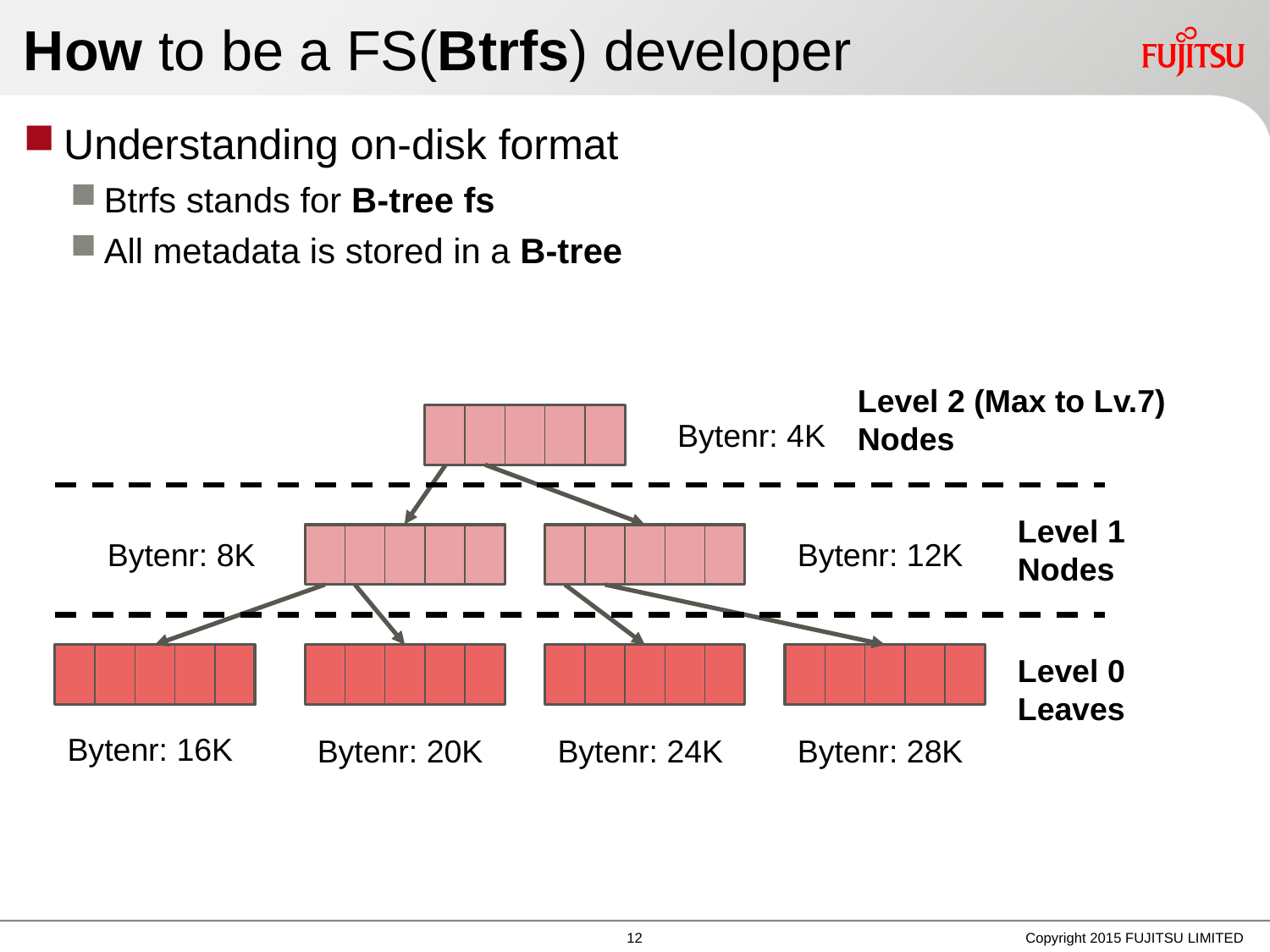

# How to be a FS(Btrfs) developer
Understanding on-disk format
Btrfs stands for B-tree fs
All metadata is stored in a B-tree

Level 2 (Max to Lv.7)
Nodes

Bytenr: 4K
Level 1
Nodes

Bytenr: 8K
Bytenr: 12K

Level 0
Leaves
Bytenr: 16K
Bytenr: 20K
Bytenr: 24K
Bytenr: 28K
12
Copyright 2015 FUJITSU LIMITED